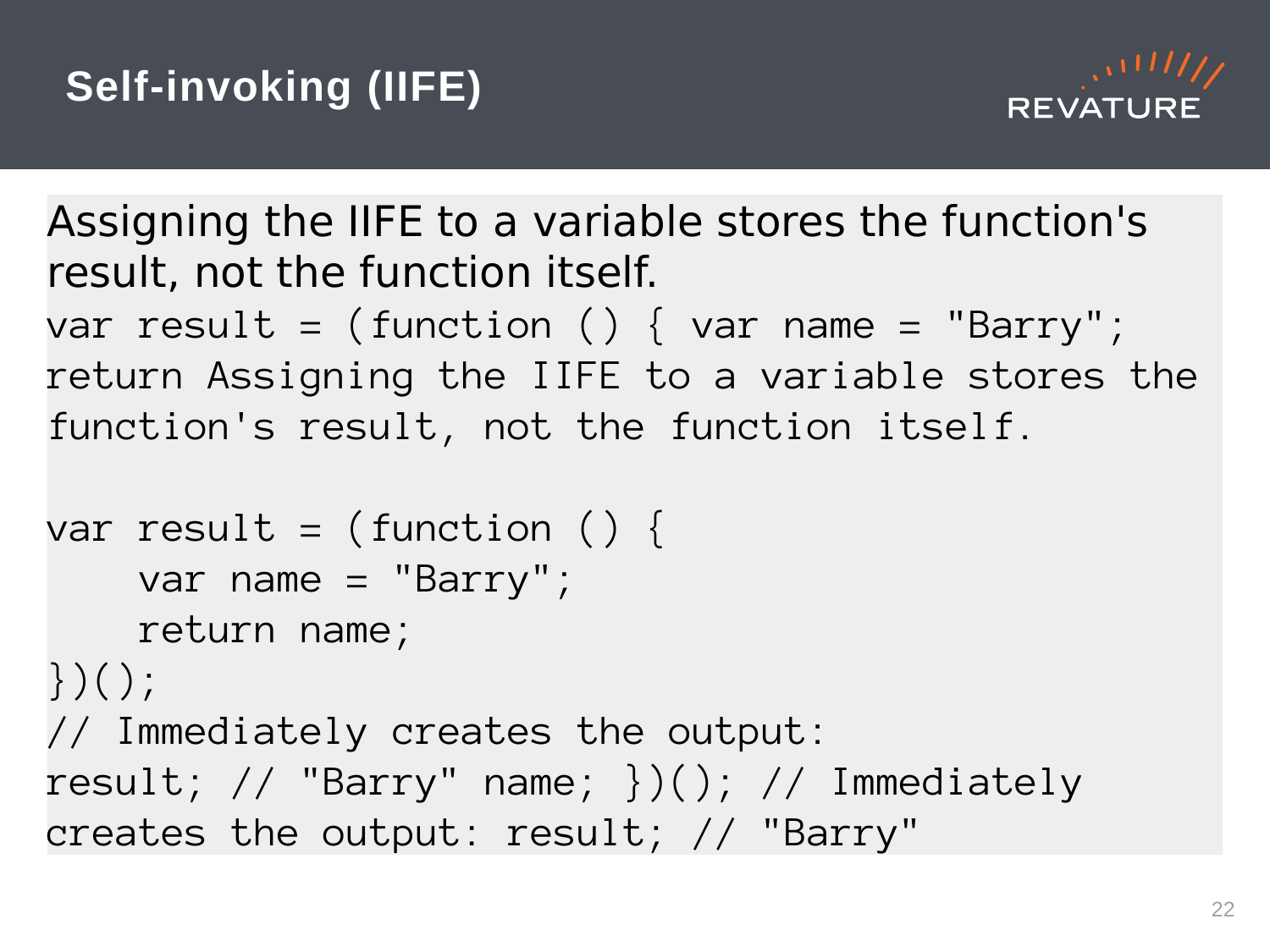

# Self-invoking (IIFE)
Assigning the IIFE to a variable stores the function's result, not the function itself.
var result = (function () { var name = "Barry"; return Assigning the IIFE to a variable stores the function's result, not the function itself.

var result = (function () {
    var name = "Barry";
    return name;
})();
// Immediately creates the output:
result; // "Barry" name; })(); // Immediately creates the output: result; // "Barry"
22